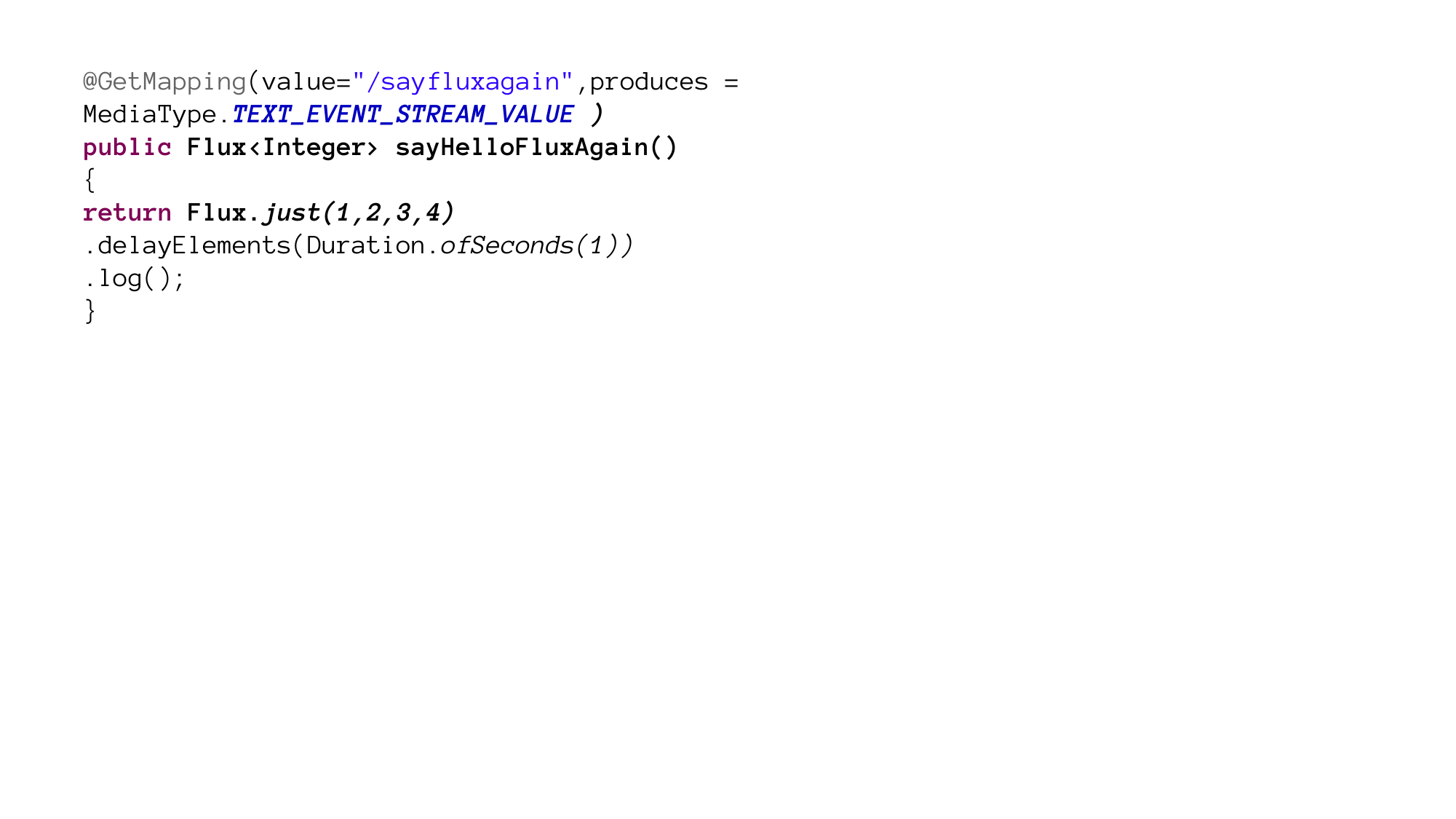

@GetMapping(value="/sayfluxagain",produces = MediaType.TEXT_EVENT_STREAM_VALUE )
public Flux<Integer> sayHelloFluxAgain()
{
return Flux.just(1,2,3,4)
.delayElements(Duration.ofSeconds(1))
.log();
}